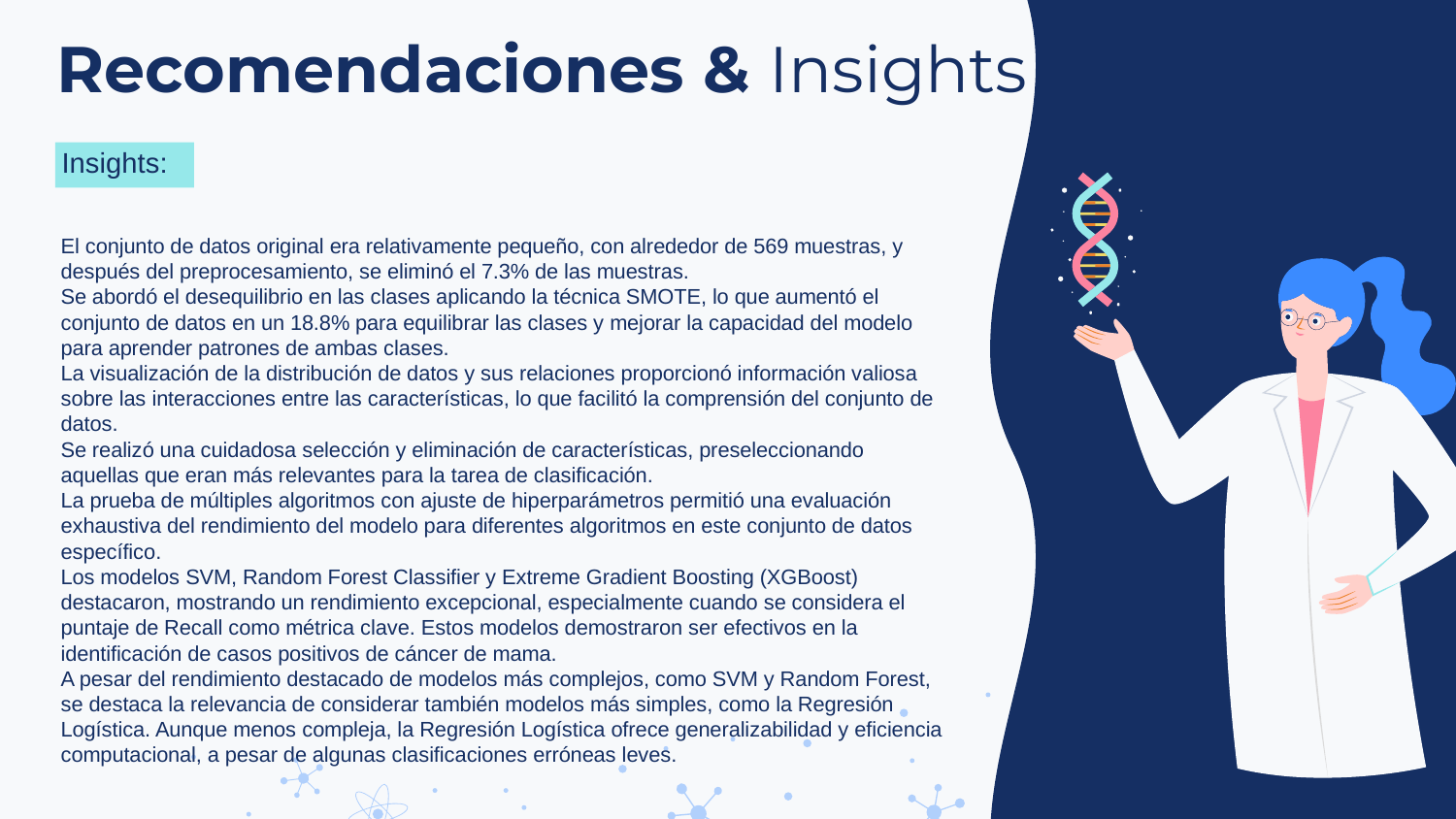

# Recomendaciones & Insights

Insights:

El conjunto de datos original era relativamente pequeño, con alrededor de 569 muestras, y después del preprocesamiento, se eliminó el 7.3% de las muestras.
Se abordó el desequilibrio en las clases aplicando la técnica SMOTE, lo que aumentó el conjunto de datos en un 18.8% para equilibrar las clases y mejorar la capacidad del modelo para aprender patrones de ambas clases.
La visualización de la distribución de datos y sus relaciones proporcionó información valiosa sobre las interacciones entre las características, lo que facilitó la comprensión del conjunto de datos.
Se realizó una cuidadosa selección y eliminación de características, preseleccionando aquellas que eran más relevantes para la tarea de clasificación.
La prueba de múltiples algoritmos con ajuste de hiperparámetros permitió una evaluación exhaustiva del rendimiento del modelo para diferentes algoritmos en este conjunto de datos específico.
Los modelos SVM, Random Forest Classifier y Extreme Gradient Boosting (XGBoost) destacaron, mostrando un rendimiento excepcional, especialmente cuando se considera el puntaje de Recall como métrica clave. Estos modelos demostraron ser efectivos en la identificación de casos positivos de cáncer de mama.
A pesar del rendimiento destacado de modelos más complejos, como SVM y Random Forest, se destaca la relevancia de considerar también modelos más simples, como la Regresión Logística. Aunque menos compleja, la Regresión Logística ofrece generalizabilidad y eficiencia computacional, a pesar de algunas clasificaciones erróneas leves.